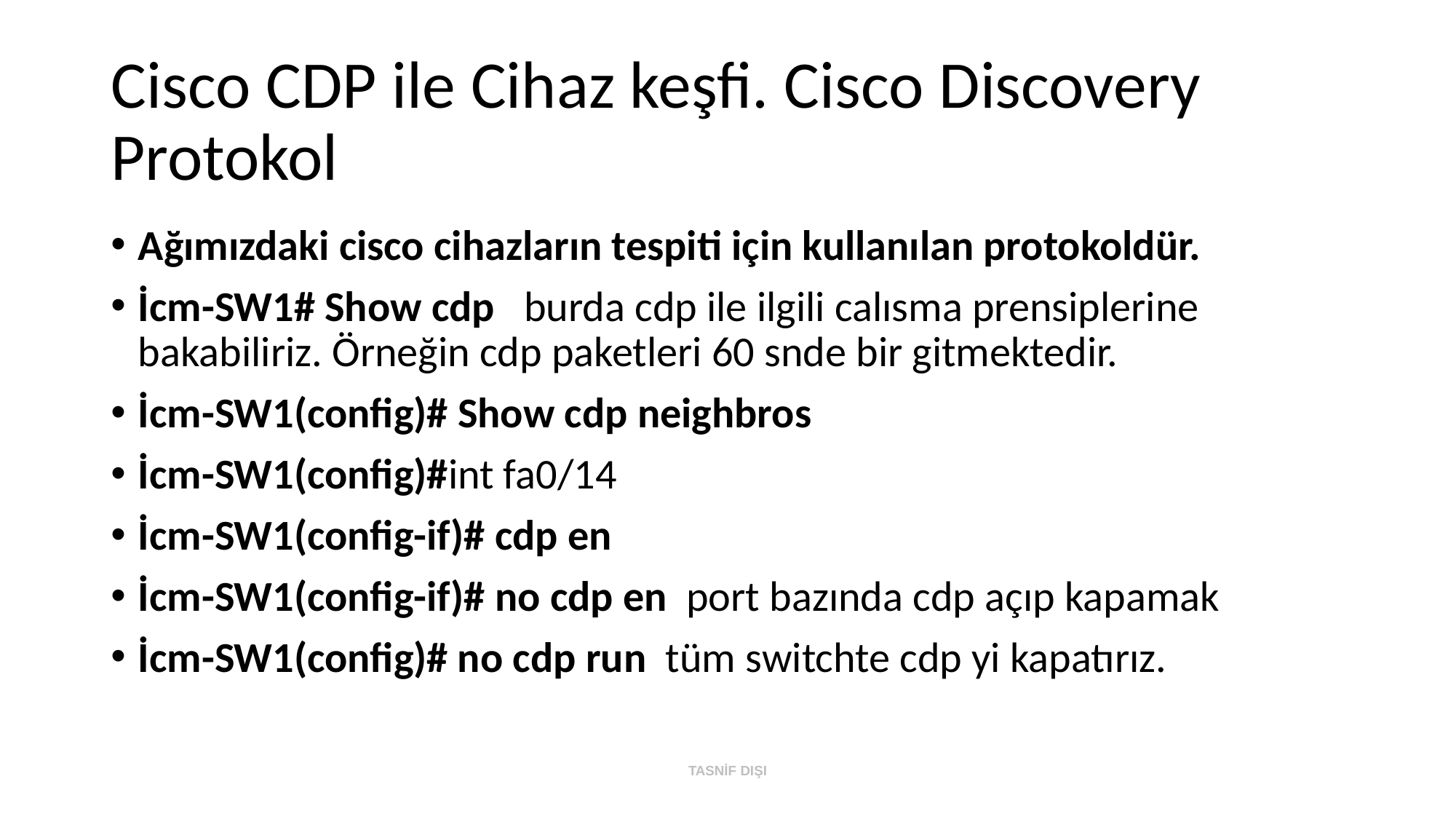

# Cisco CDP ile Cihaz keşfi. Cisco Discovery Protokol
Ağımızdaki cisco cihazların tespiti için kullanılan protokoldür.
İcm-SW1# Show cdp   burda cdp ile ilgili calısma prensiplerine bakabiliriz. Örneğin cdp paketleri 60 snde bir gitmektedir.
İcm-SW1(config)# Show cdp neighbros
İcm-SW1(config)#int fa0/14
İcm-SW1(config-if)# cdp en
İcm-SW1(config-if)# no cdp en  port bazında cdp açıp kapamak
İcm-SW1(config)# no cdp run  tüm switchte cdp yi kapatırız.

TASNİF DIŞI